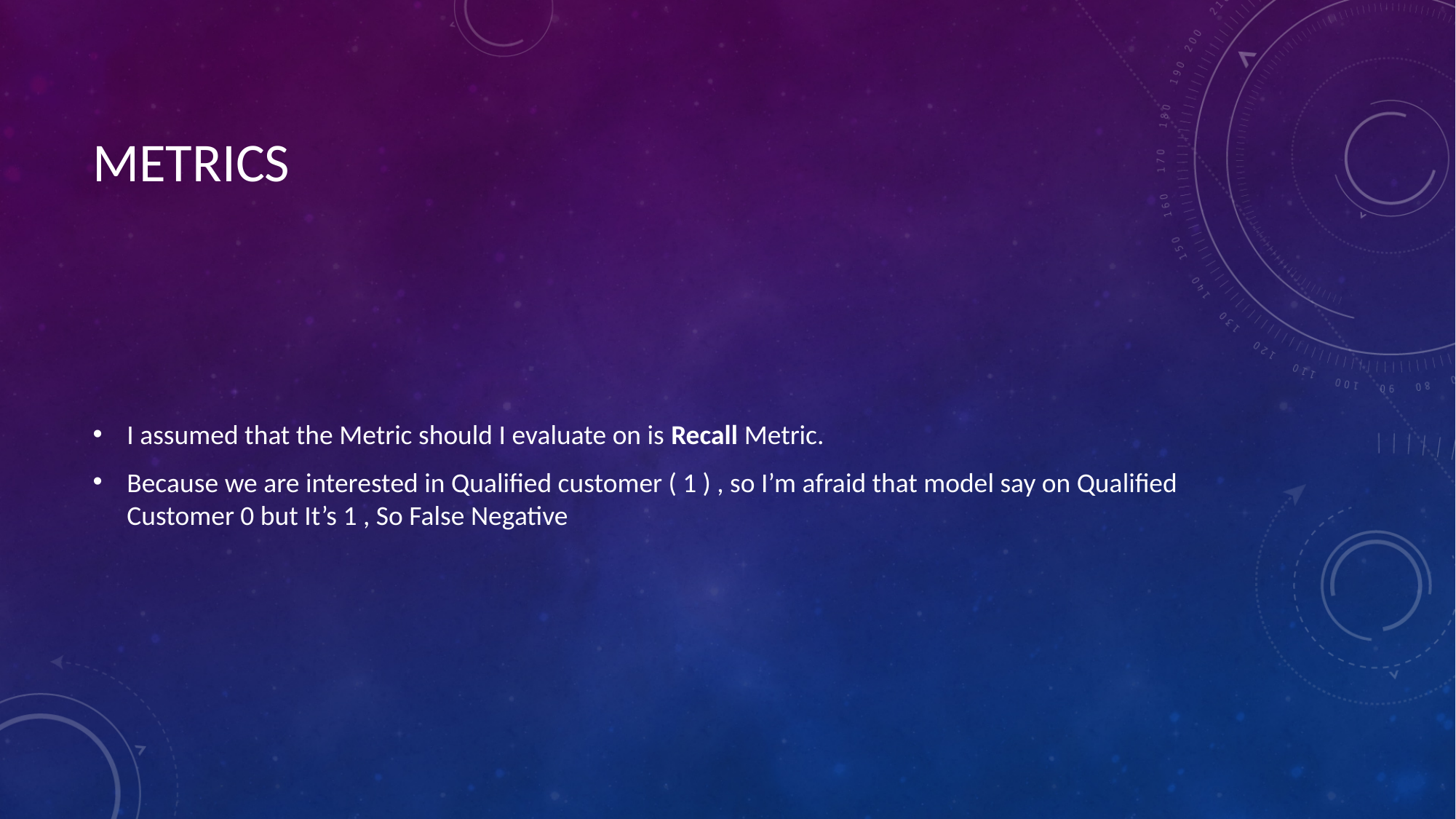

# Metrics
I assumed that the Metric should I evaluate on is Recall Metric.
Because we are interested in Qualified customer ( 1 ) , so I’m afraid that model say on Qualified Customer 0 but It’s 1 , So False Negative